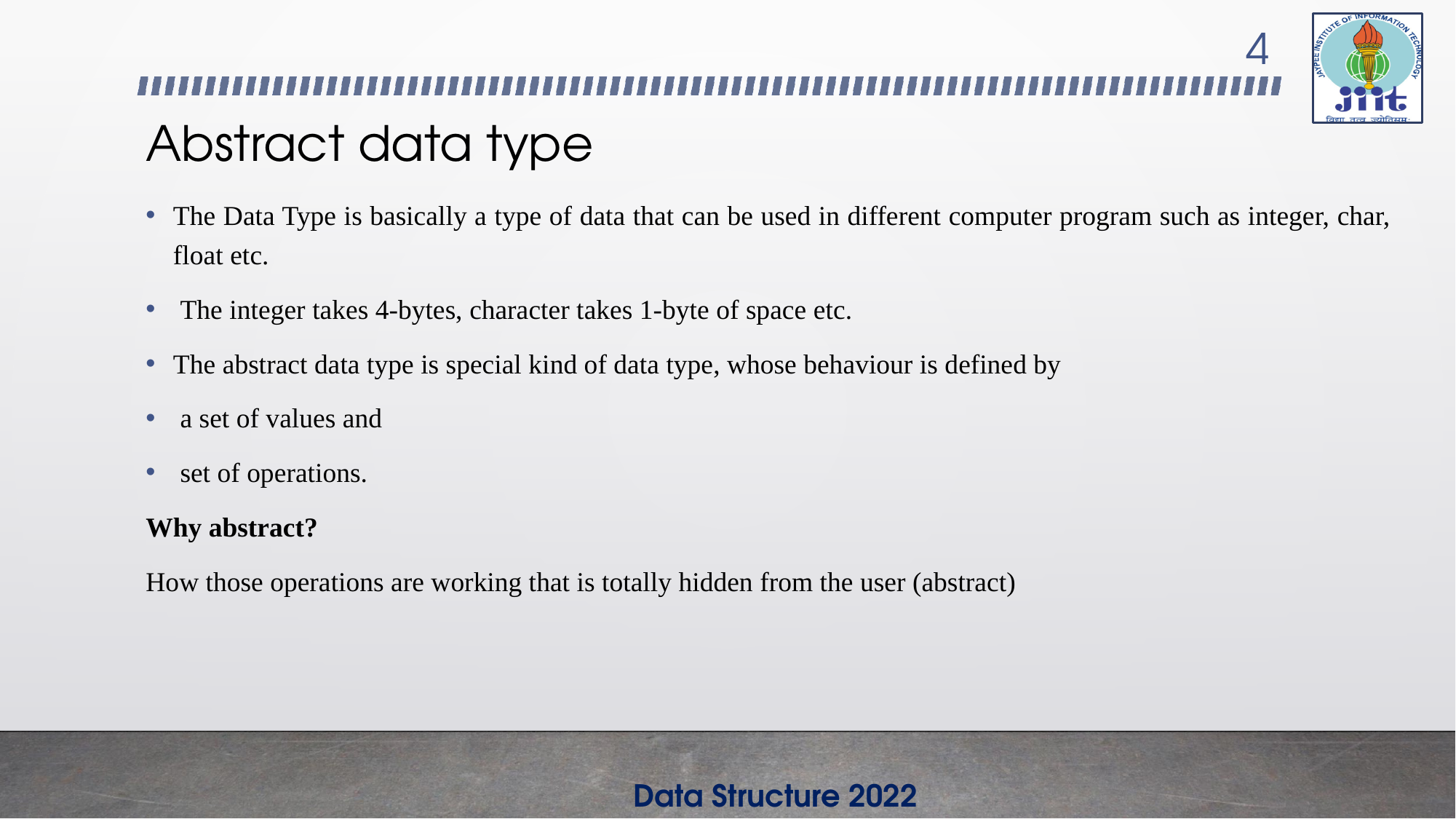

4
# Abstract data type
The Data Type is basically a type of data that can be used in different computer program such as integer, char, float etc.
 The integer takes 4-bytes, character takes 1-byte of space etc.
The abstract data type is special kind of data type, whose behaviour is defined by
 a set of values and
 set of operations.
Why abstract?
How those operations are working that is totally hidden from the user (abstract)